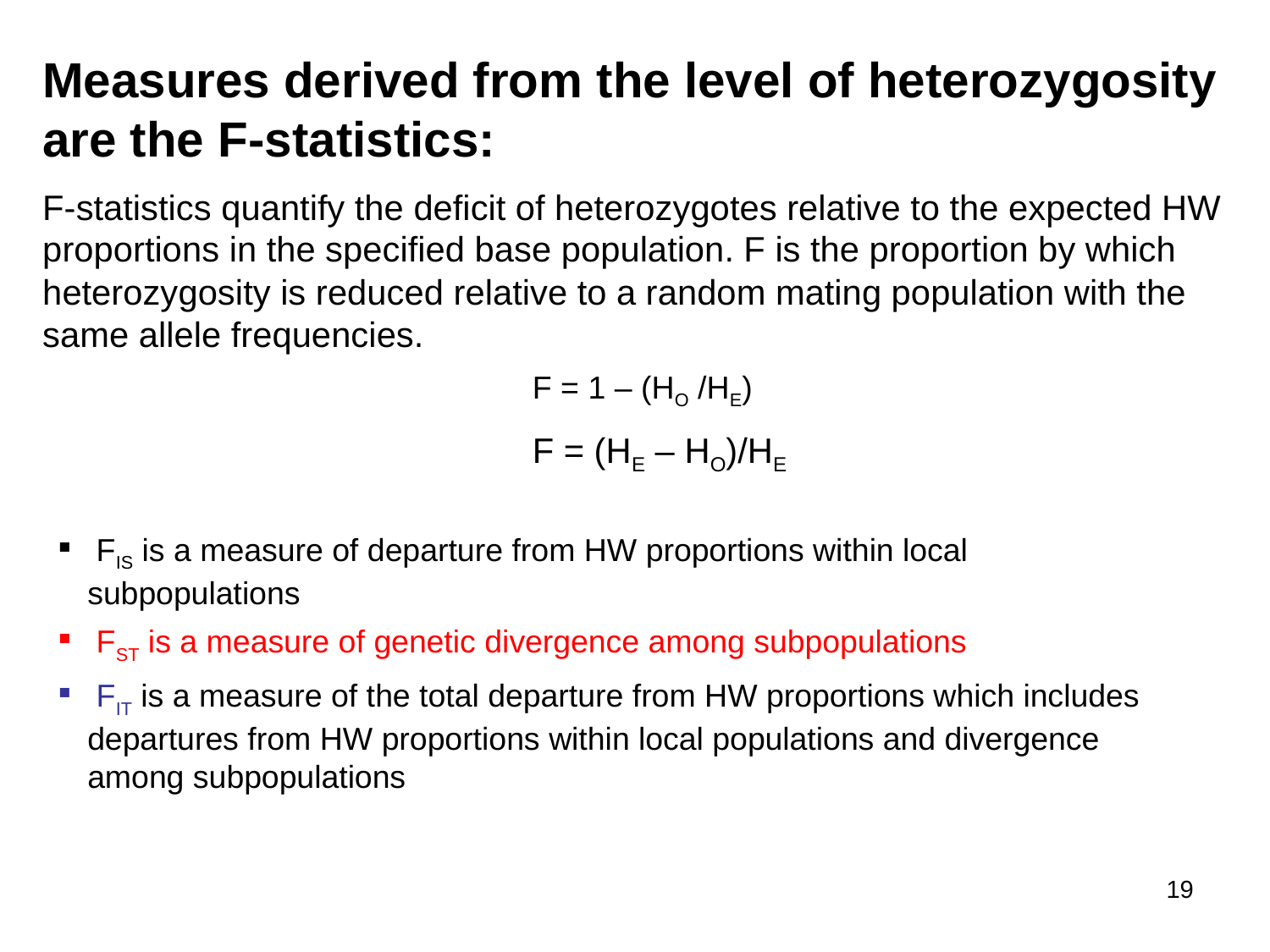

Measures derived from the level of heterozygosity are the F-statistics:
F-statistics quantify the deficit of heterozygotes relative to the expected HW proportions in the specified base population. F is the proportion by which heterozygosity is reduced relative to a random mating population with the same allele frequencies.
F = 1 – (HO /HE)
F = (HE – HO)/HE

 FIS is a measure of departure from HW proportions within local subpopulations
 FST is a measure of genetic divergence among subpopulations
 FIT is a measure of the total departure from HW proportions which includes departures from HW proportions within local populations and divergence among subpopulations
19